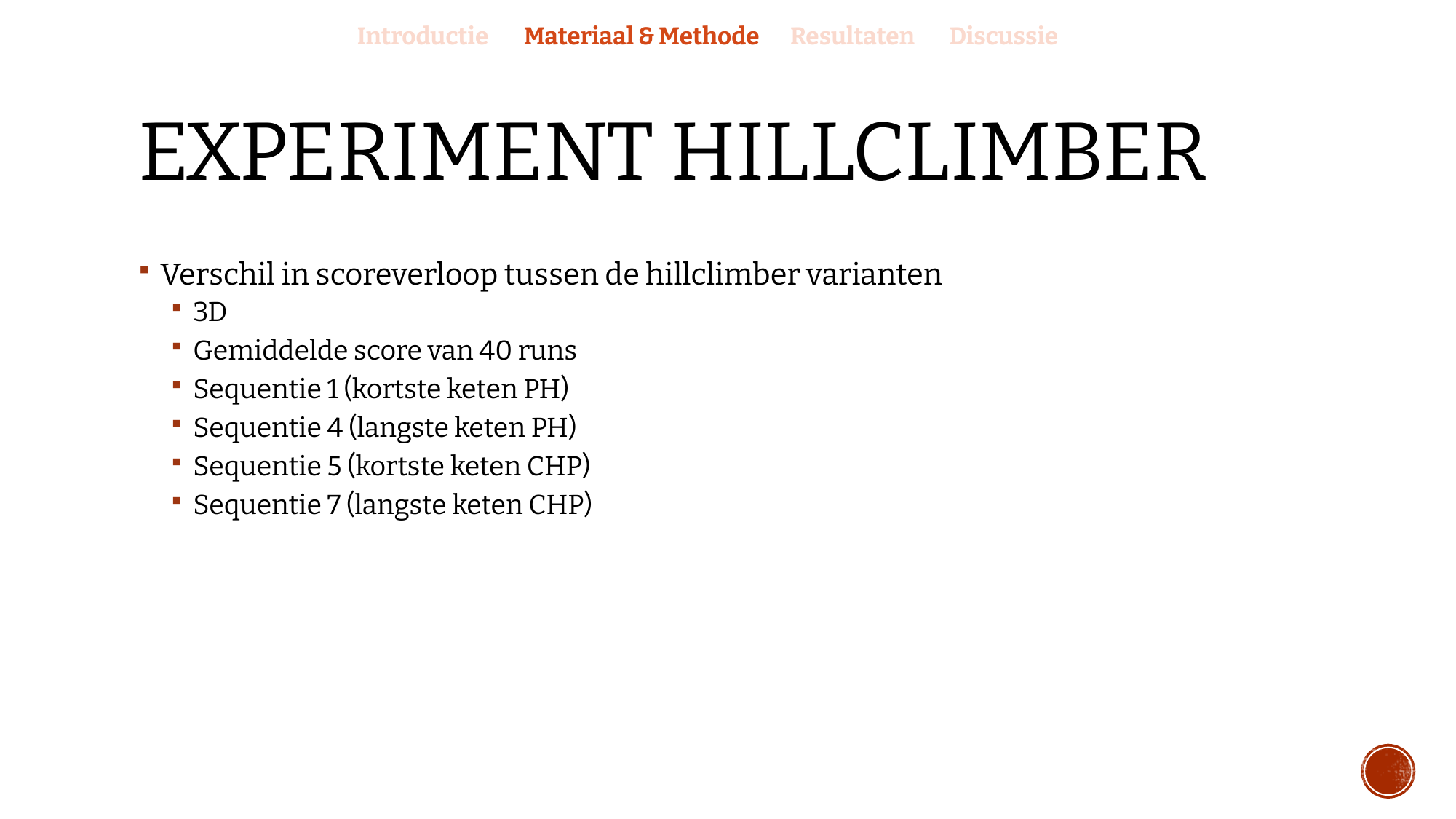

Introductie        Materiaal & Methode       Resultaten        Discussie
# experiment Hillclimber
Verschil in scoreverloop tussen de hillclimber varianten
3D
Gemiddelde score van 40 runs
Sequentie 1 (kortste keten PH)
Sequentie 4 (langste keten PH)
Sequentie 5 (kortste keten CHP)
Sequentie 7 (langste keten CHP)